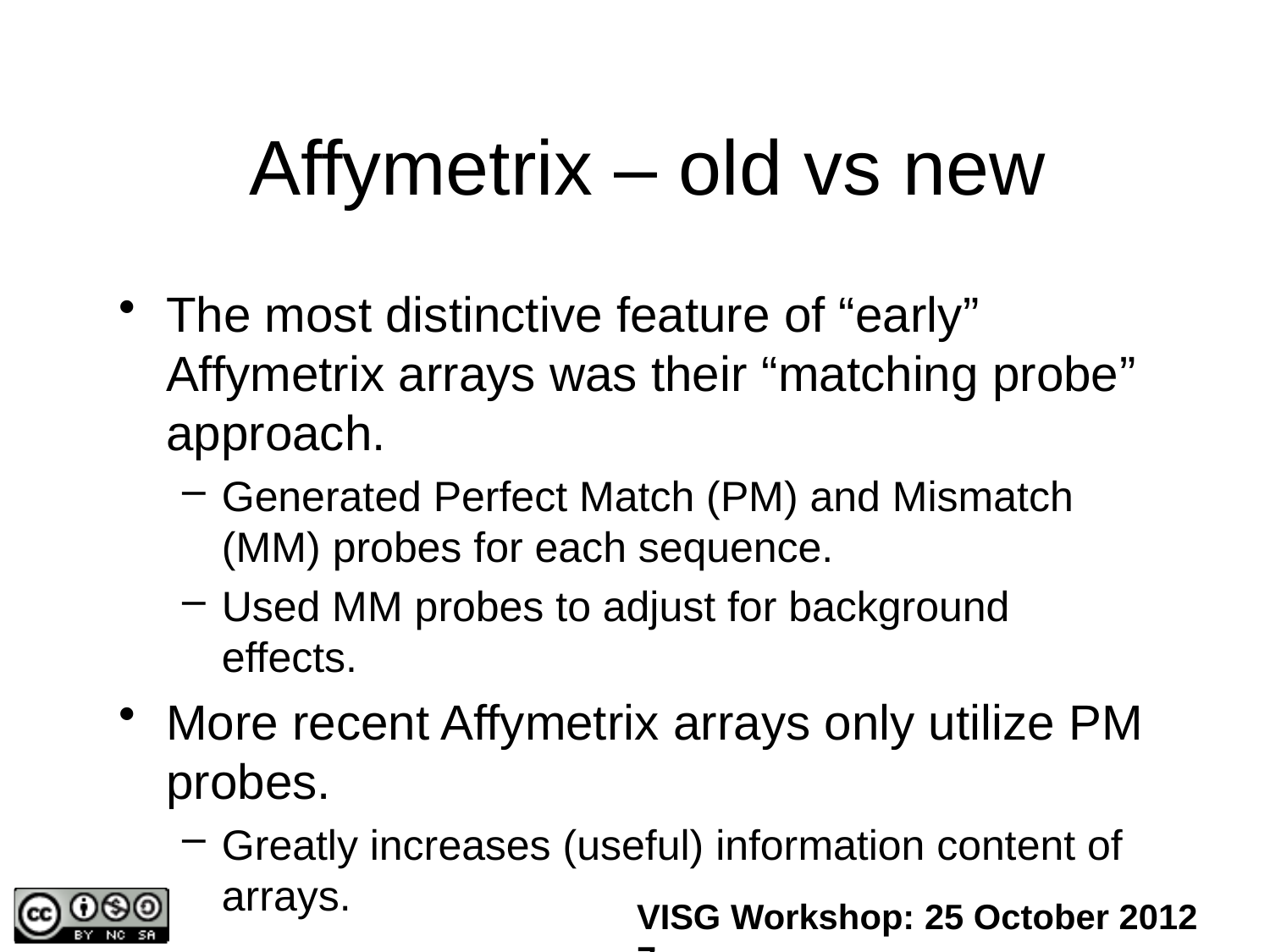

# Affymetrix – old vs new
The most distinctive feature of “early” Affymetrix arrays was their “matching probe” approach.
Generated Perfect Match (PM) and Mismatch (MM) probes for each sequence.
Used MM probes to adjust for background effects.
More recent Affymetrix arrays only utilize PM probes.
Greatly increases (useful) information content of arrays.